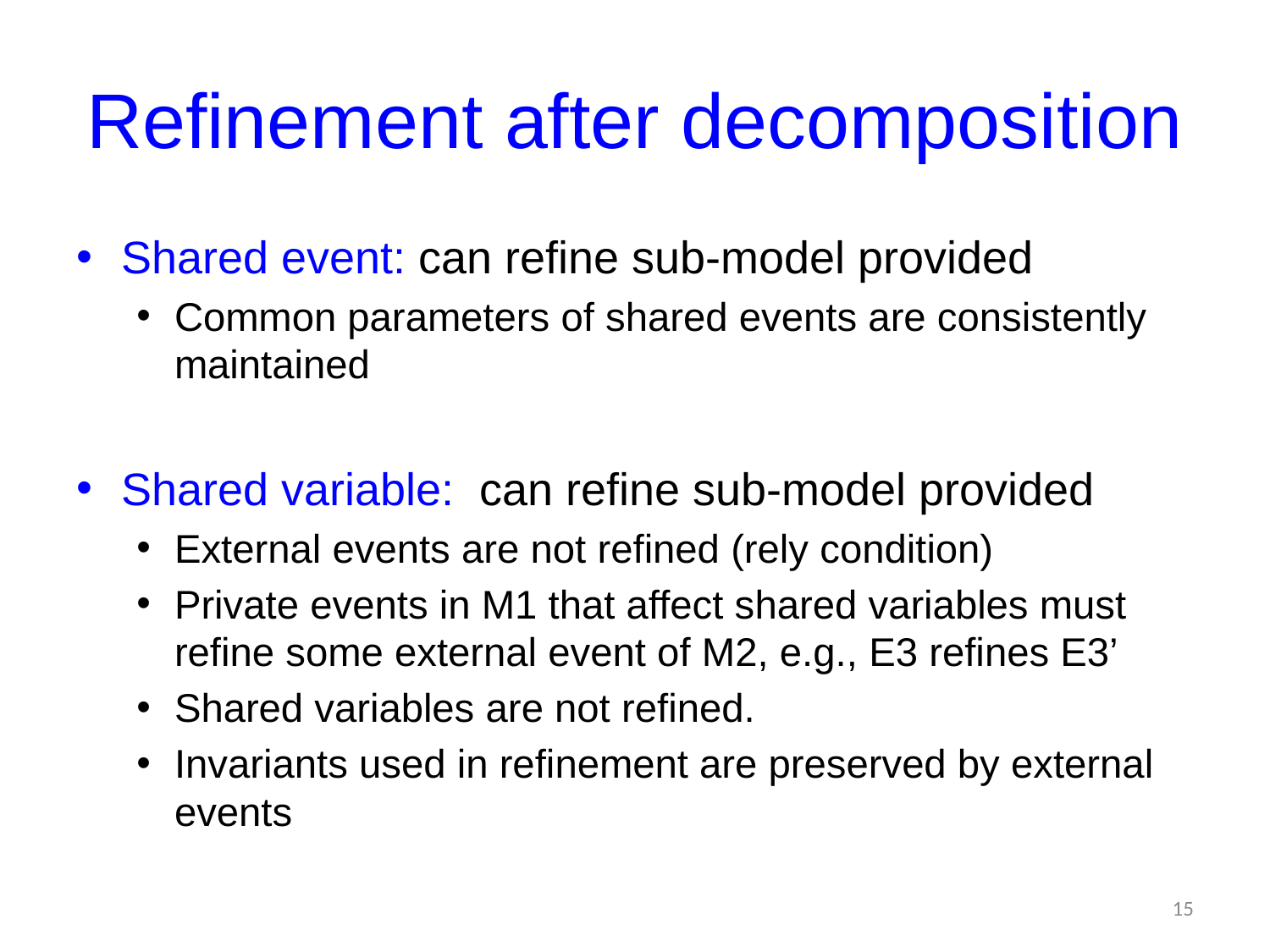

# Refinement after decomposition
Shared event: can refine sub-model provided
Common parameters of shared events are consistently maintained

Shared variable:  can refine sub-model provided
External events are not refined (rely condition)
Private events in M1 that affect shared variables must refine some external event of M2, e.g., E3 refines E3’
Shared variables are not refined.
Invariants used in refinement are preserved by external events

15